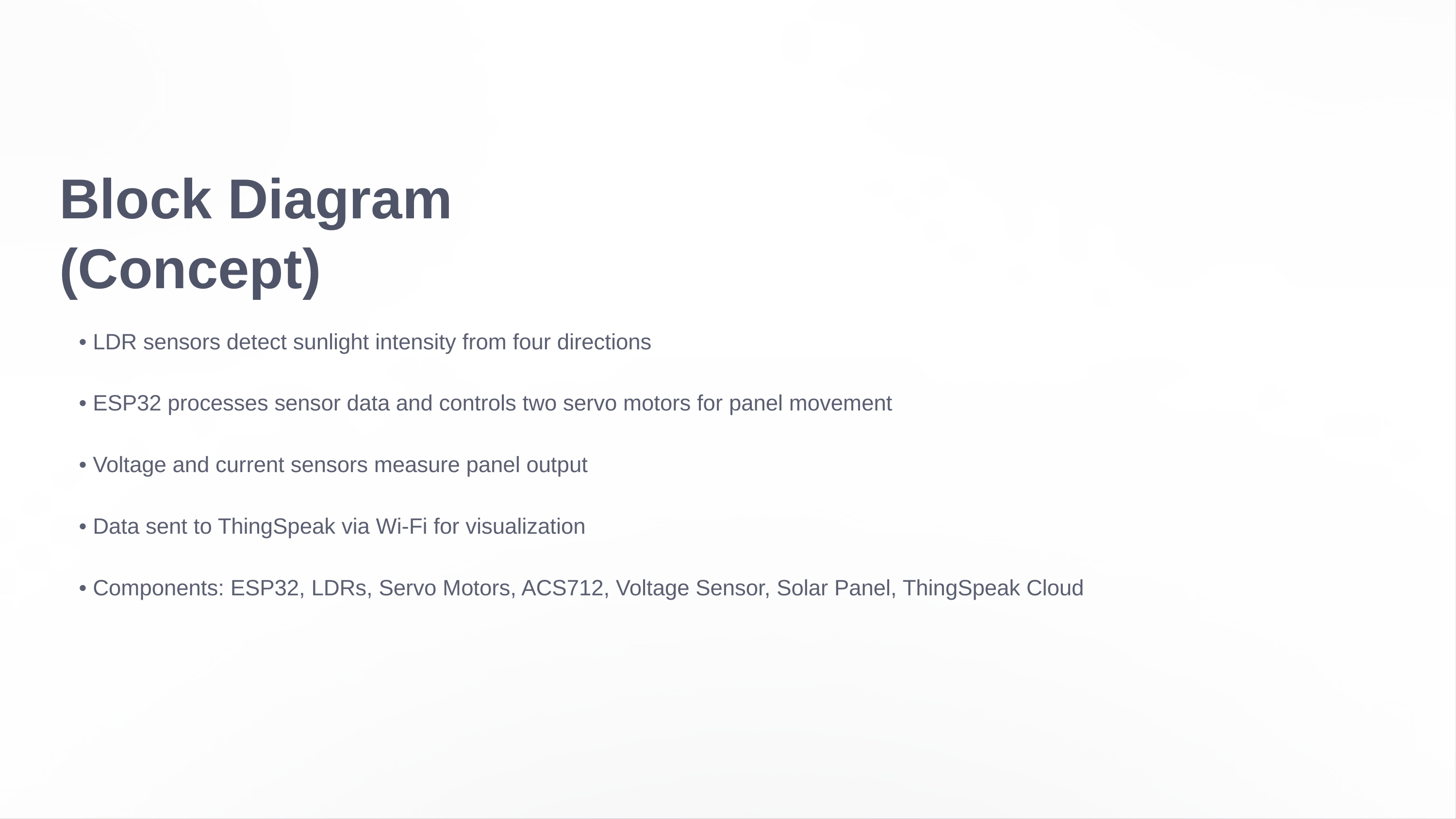

Block Diagram (Concept)
• LDR sensors detect sunlight intensity from four directions
• ESP32 processes sensor data and controls two servo motors for panel movement
• Voltage and current sensors measure panel output
• Data sent to ThingSpeak via Wi-Fi for visualization
• Components: ESP32, LDRs, Servo Motors, ACS712, Voltage Sensor, Solar Panel, ThingSpeak Cloud